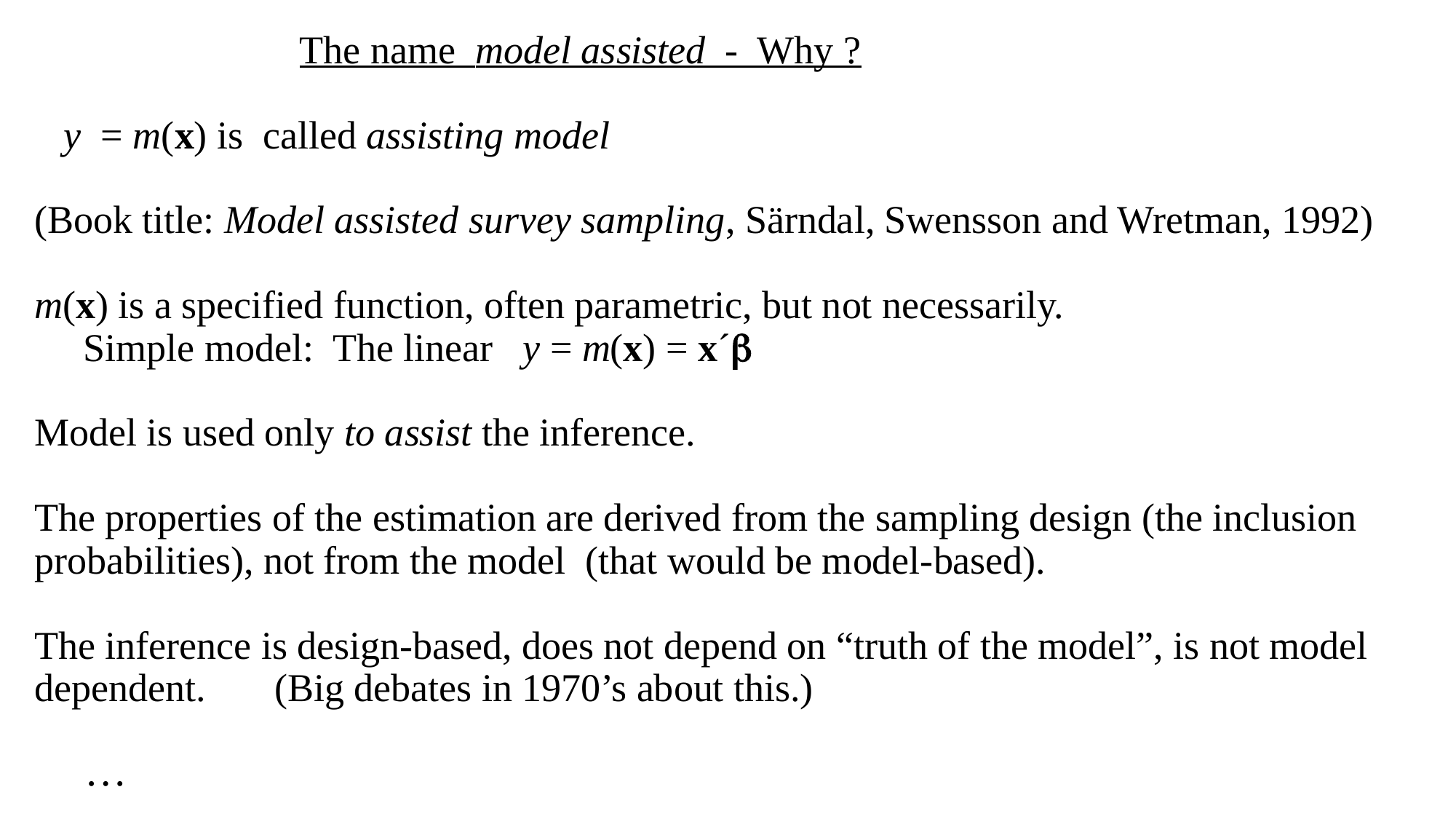

# The name  model assisted  -  Why ? y  = m(x) is  called assisting model (Book title: Model assisted survey sampling, Särndal, Swensson and Wretman, 1992) m(x) is a specified function, often parametric, but not necessarily. Simple model:  The linear   y = m(x) = x´β Model is used only to assist the inference. The properties of the estimation are derived from the sampling design (the inclusion probabilities), not from the model  (that would be model-based). The inference is design-based, does not depend on “truth of the model”, is not model dependent.       (Big debates in 1970’s about this.)
…